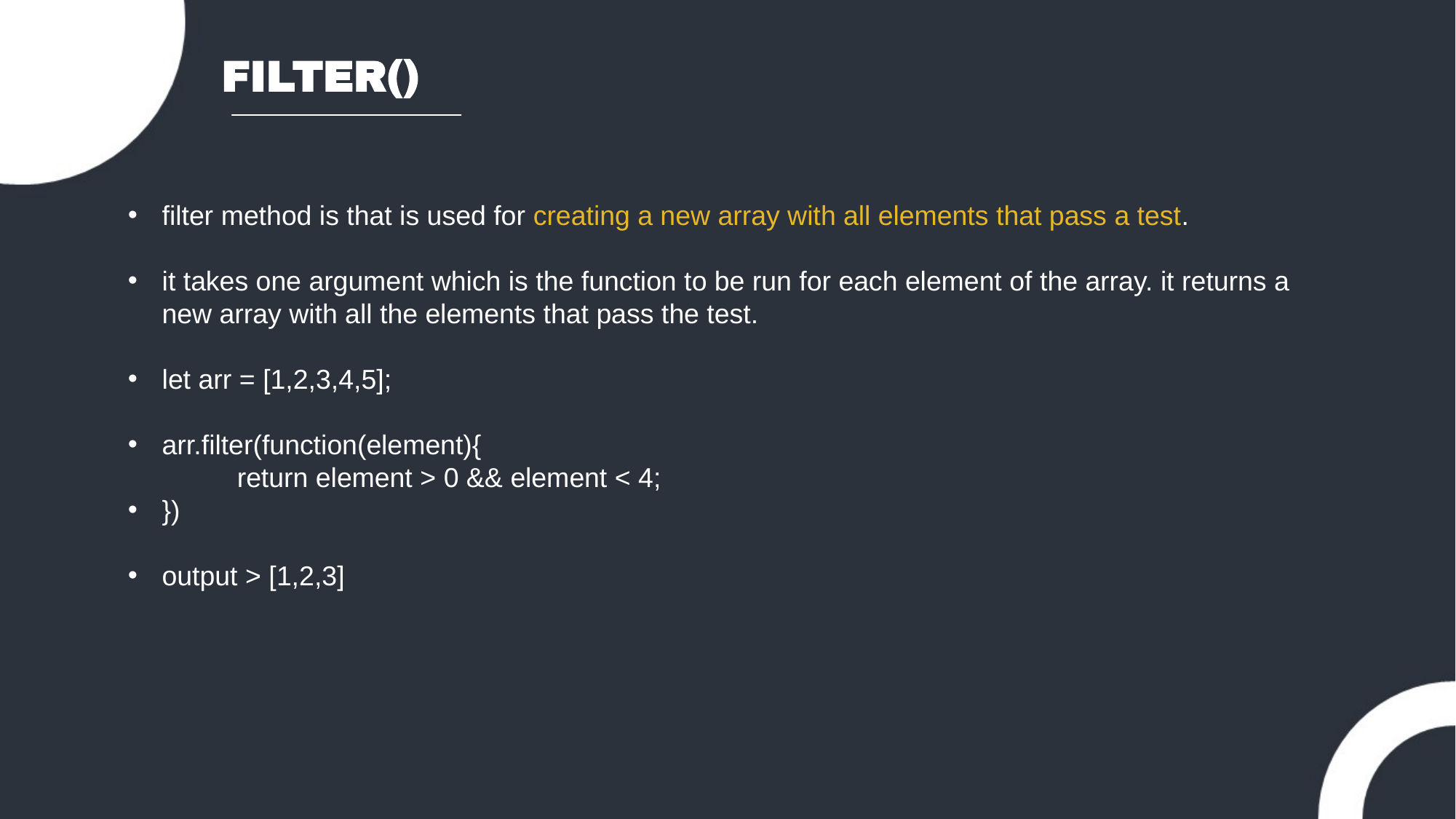

FILTER()
filter method is that is used for creating a new array with all elements that pass a test.

it takes one argument which is the function to be run for each element of the array. it returns a new array with all the elements that pass the test.

let arr = [1,2,3,4,5];

arr.filter(function(element){
return element > 0 && element < 4;
})

output > [1,2,3]